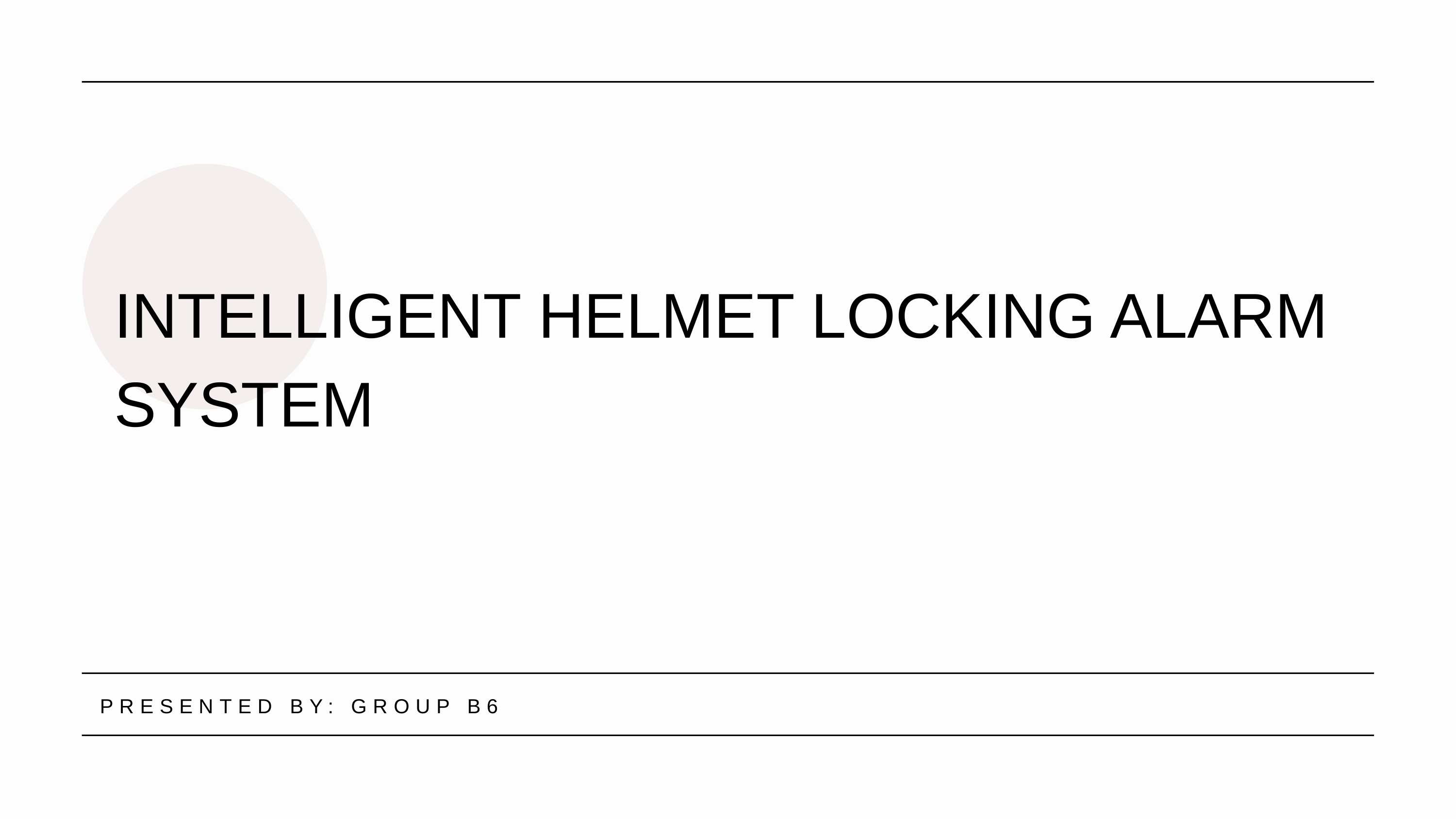

INTELLIGENT HELMET LOCKING ALARM SYSTEM

PRESENTED BY: GROUP B6